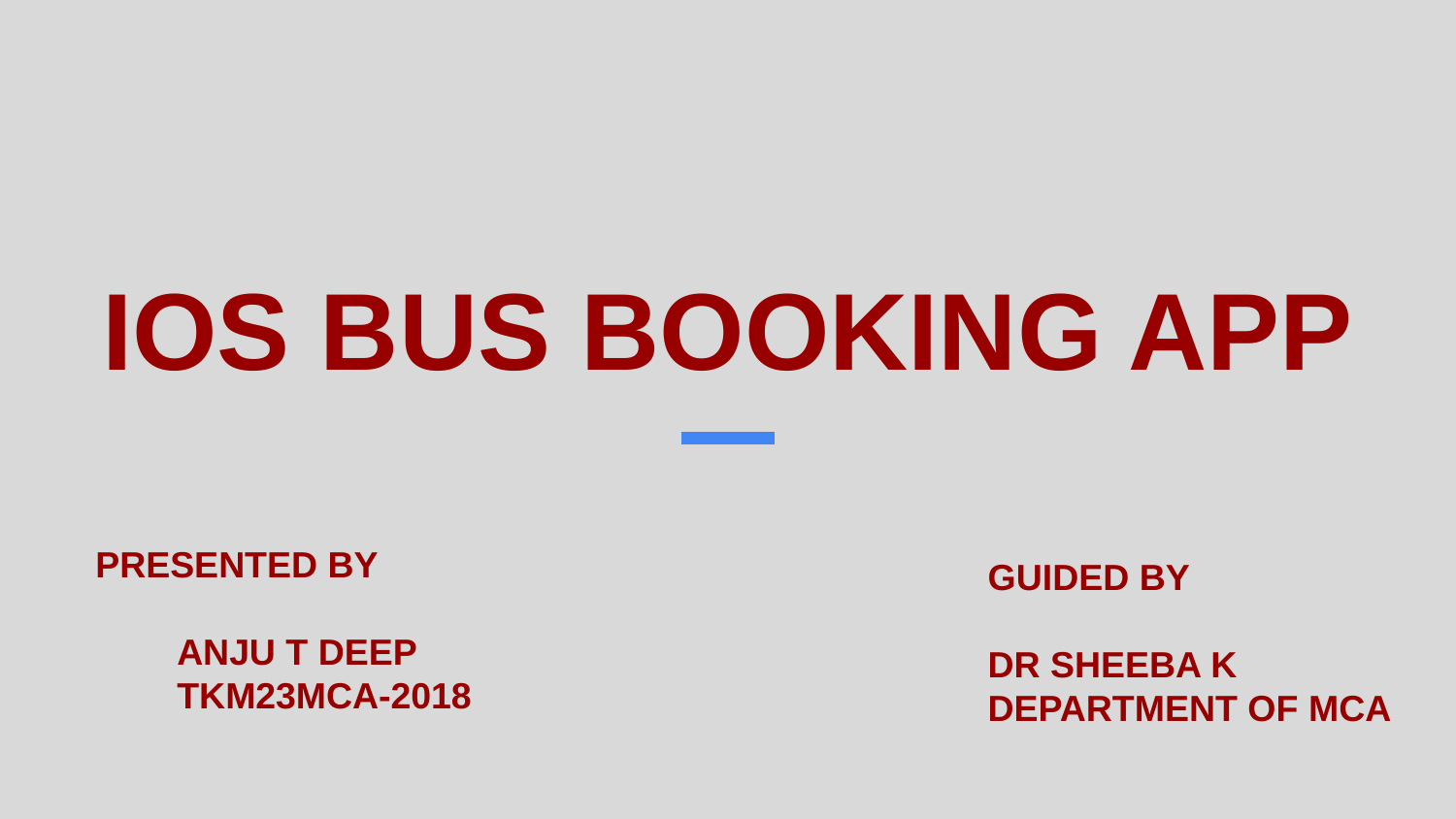

# IOS BUS BOOKING APP
PRESENTED BY

        ANJU T DEEP
        TKM23MCA-2018
GUIDED BY

DR SHEEBA K
DEPARTMENT OF MCA